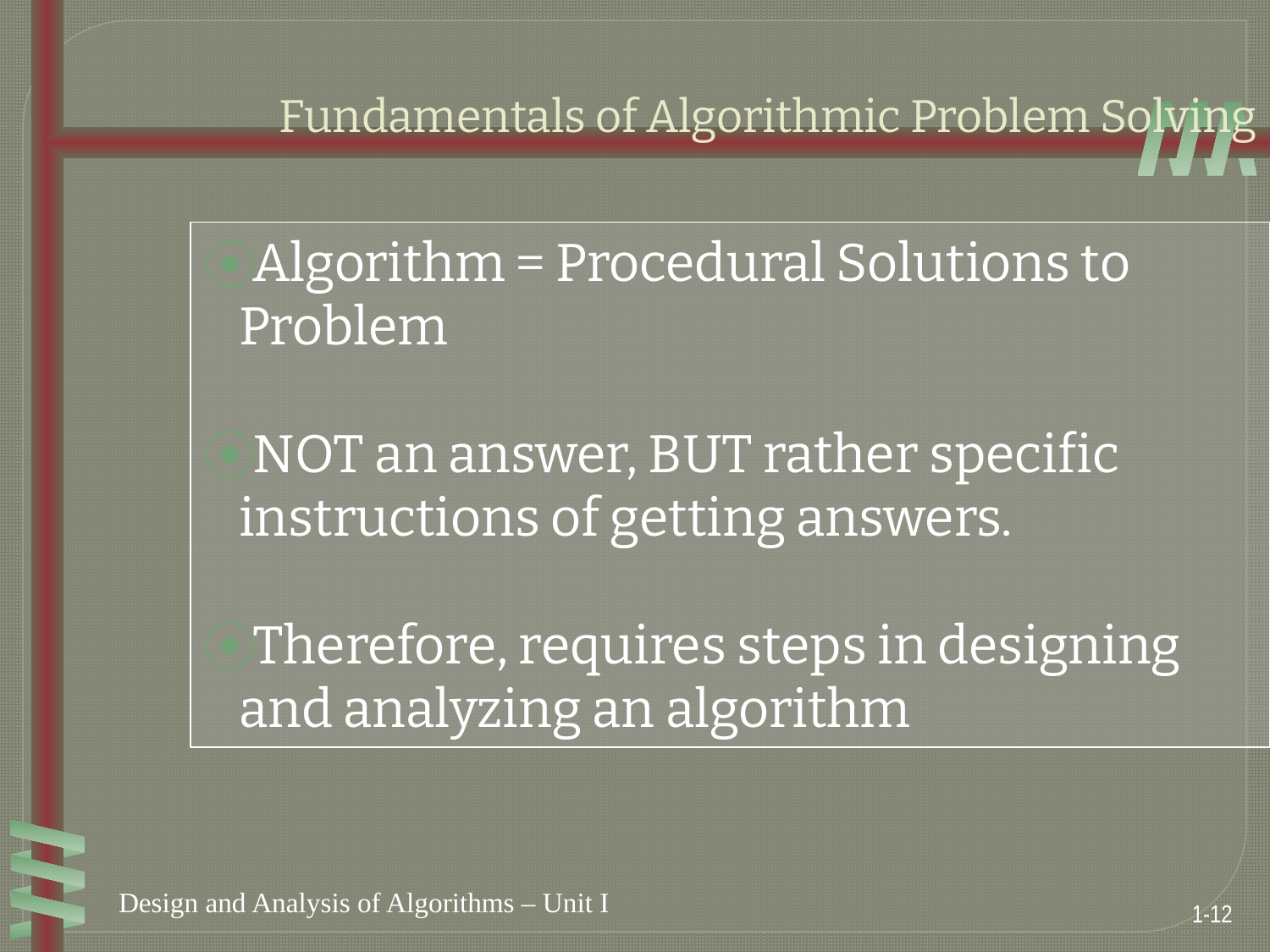

Fundamentals of Algorithmic Problem Solving
Algorithm = Procedural Solutions to Problem

NOT an answer, BUT rather specific instructions of getting answers.

Therefore, requires steps in designing and analyzing an algorithm